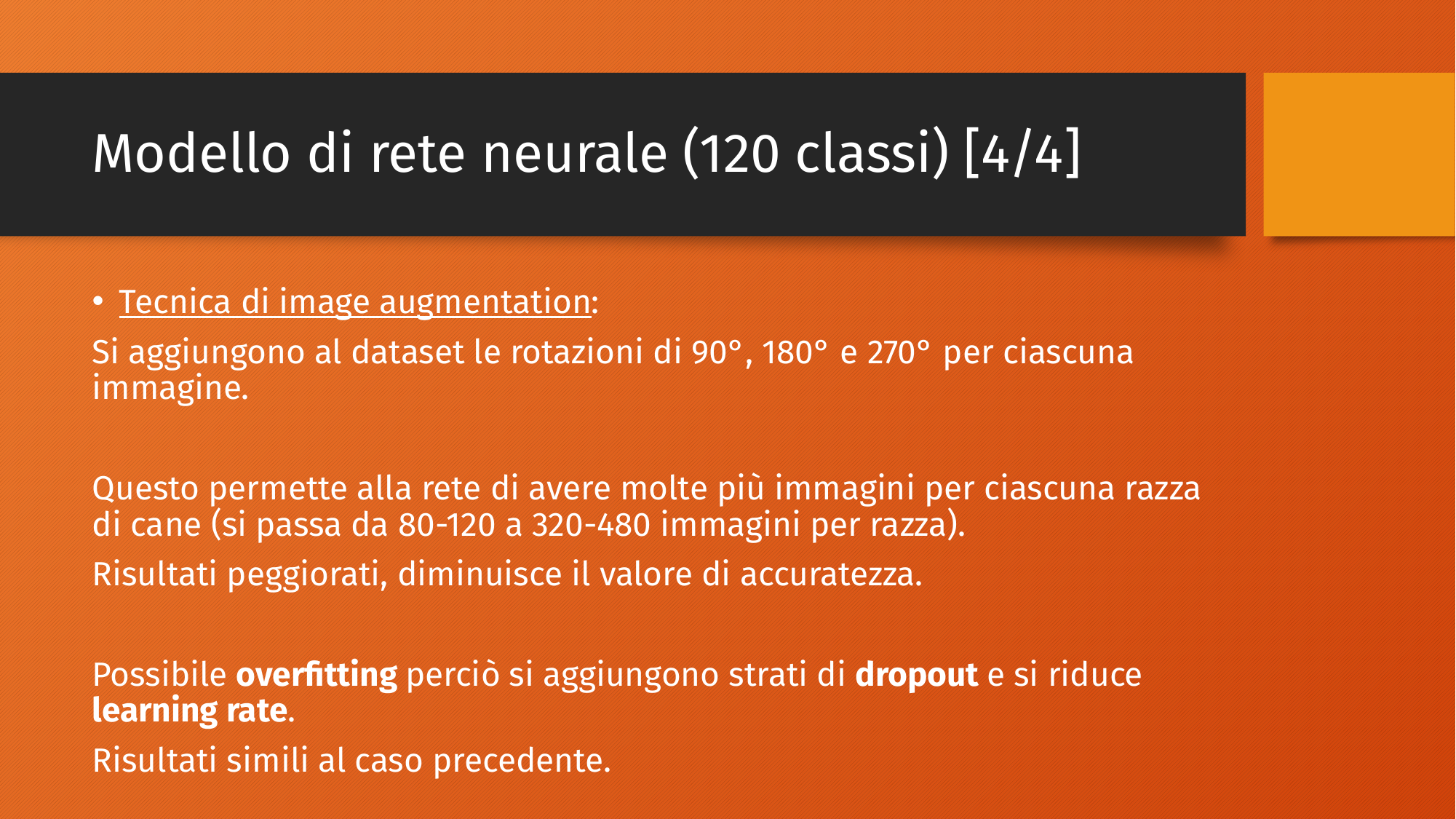

# Modello di rete neurale (120 classi) [4/4]
Tecnica di image augmentation:
Si aggiungono al dataset le rotazioni di 90°, 180° e 270° per ciascuna immagine.

Questo permette alla rete di avere molte più immagini per ciascuna razza di cane (si passa da 80-120 a 320-480 immagini per razza).
Risultati peggiorati, diminuisce il valore di accuratezza.

Possibile overfitting perciò si aggiungono strati di dropout e si riduce learning rate.
Risultati simili al caso precedente.